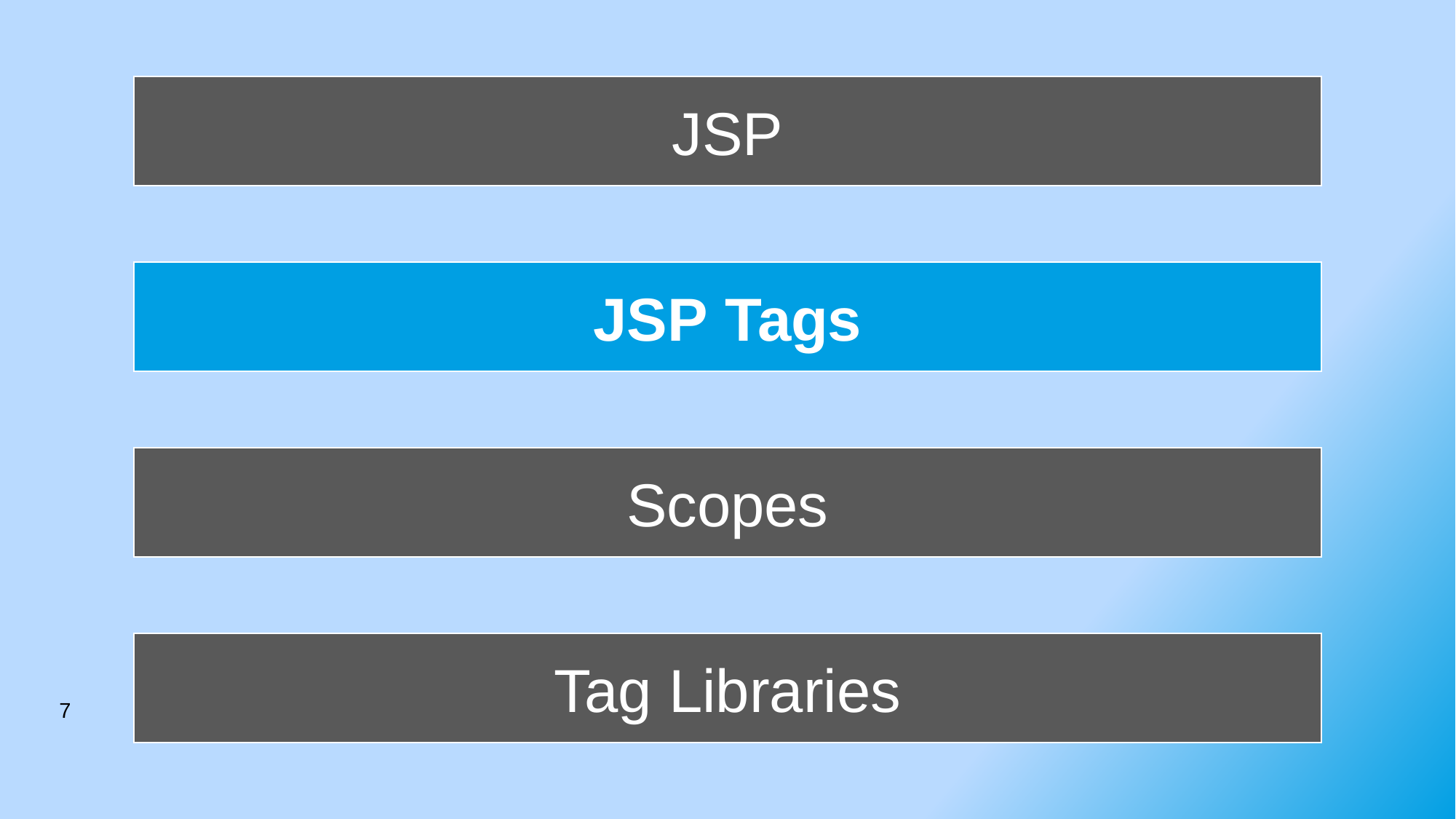

JSP
JSP Tags
Scopes
Tag Libraries
7